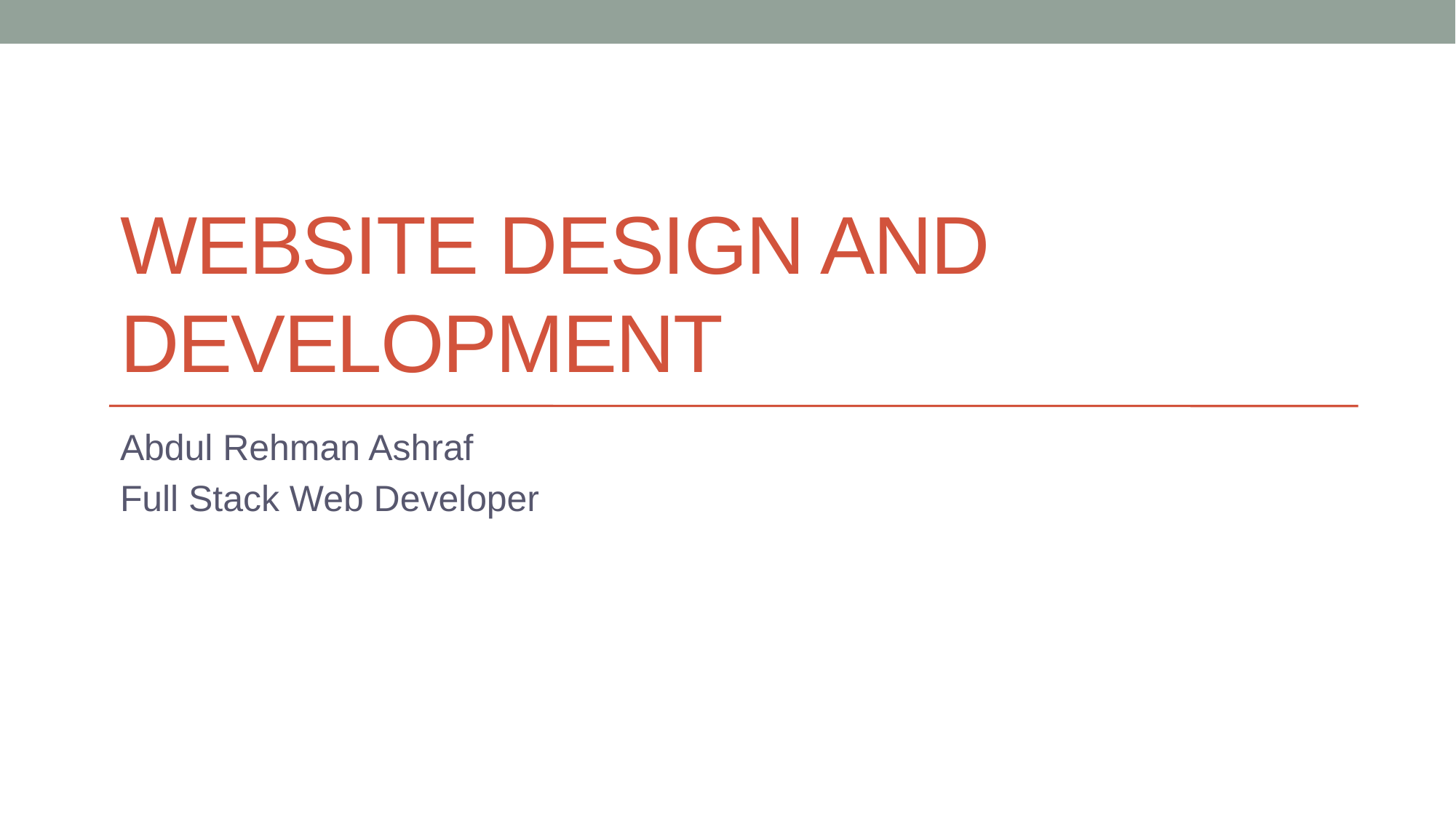

# Website Design and Development
Abdul Rehman Ashraf
Full Stack Web Developer